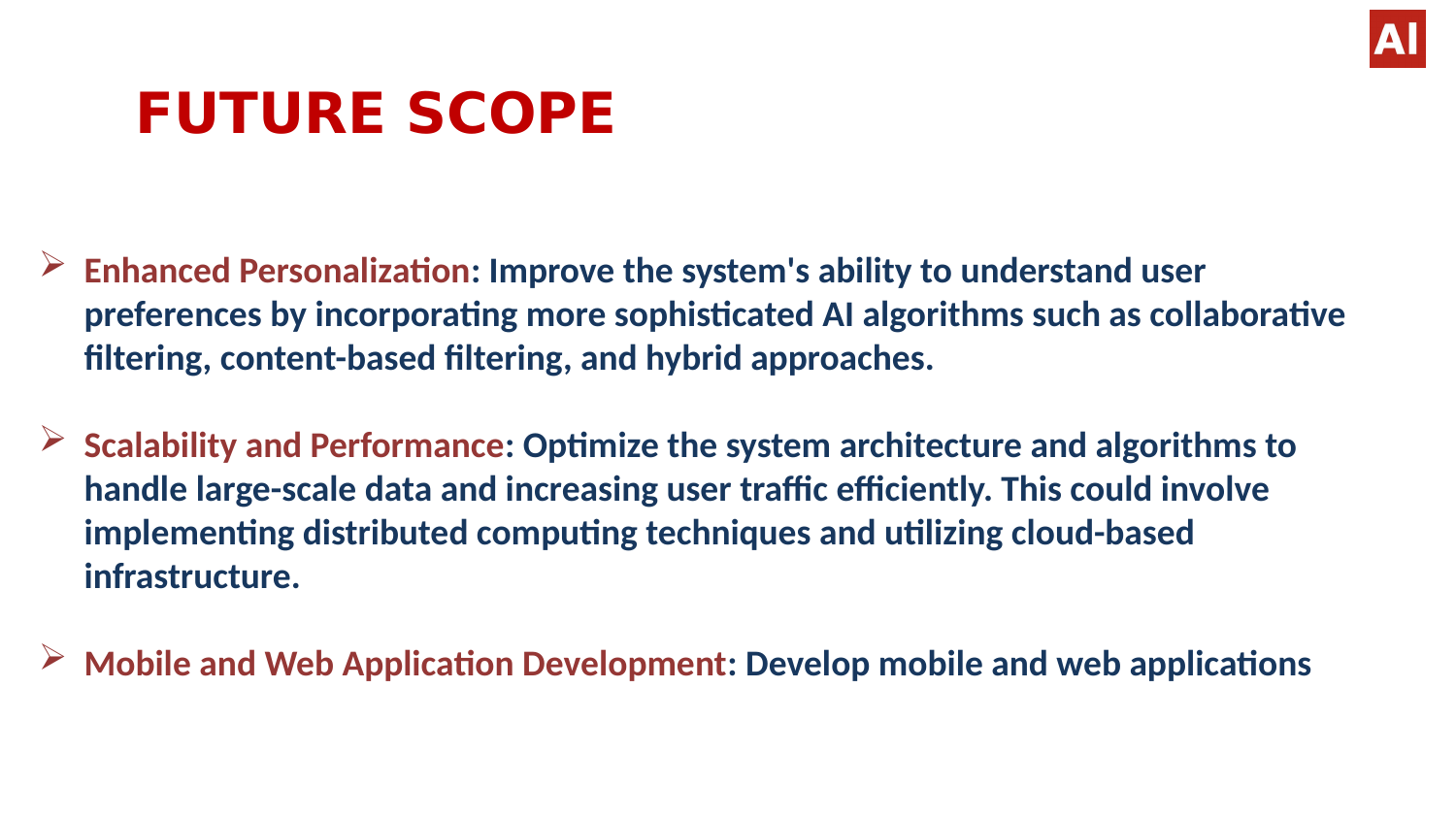

FUTURE SCOPE
Enhanced Personalization: Improve the system's ability to understand user preferences by incorporating more sophisticated AI algorithms such as collaborative filtering, content-based filtering, and hybrid approaches.

Scalability and Performance: Optimize the system architecture and algorithms to handle large-scale data and increasing user traffic efficiently. This could involve implementing distributed computing techniques and utilizing cloud-based infrastructure.

Mobile and Web Application Development: Develop mobile and web applications